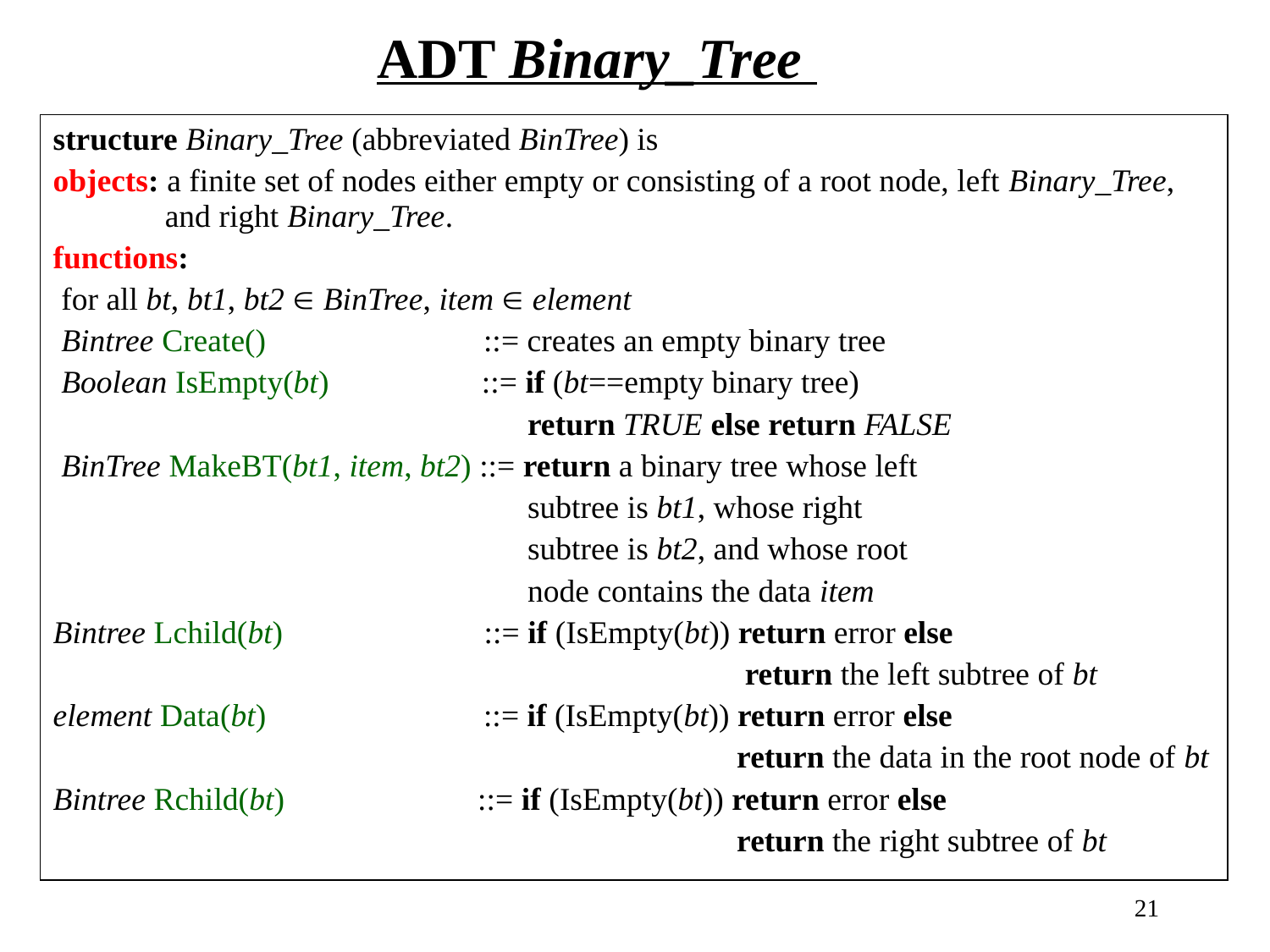

ADT Binary_Tree
structure Binary_Tree (abbreviated BinTree) is
objects: a finite set of nodes either empty or consisting of a root node, left Binary_Tree,
        and right Binary_Tree.
functions:
 for all bt, bt1, bt2 ∈ BinTree, item ∈ element
 Bintree Create()                           ::= creates an empty binary tree
 Boolean IsEmpty(bt)                   ::= if (bt==empty binary tree)
                                                           return TRUE else return FALSE
 BinTree MakeBT(bt1, item, bt2) ::= return a binary tree whose left
                                                           subtree is bt1, whose right
                                                           subtree is bt2, and whose root
                                                           node contains the data item
Bintree Lchild(bt)                         ::= if (IsEmpty(bt)) return error else
                                                                                      return the left subtree of bt
element Data(bt)                           ::= if (IsEmpty(bt)) return error else
                                                                                     return the data in the root node of bt
Bintree Rchild(bt)                        ::= if (IsEmpty(bt)) return error else
                                                                                     return the right subtree of bt
21